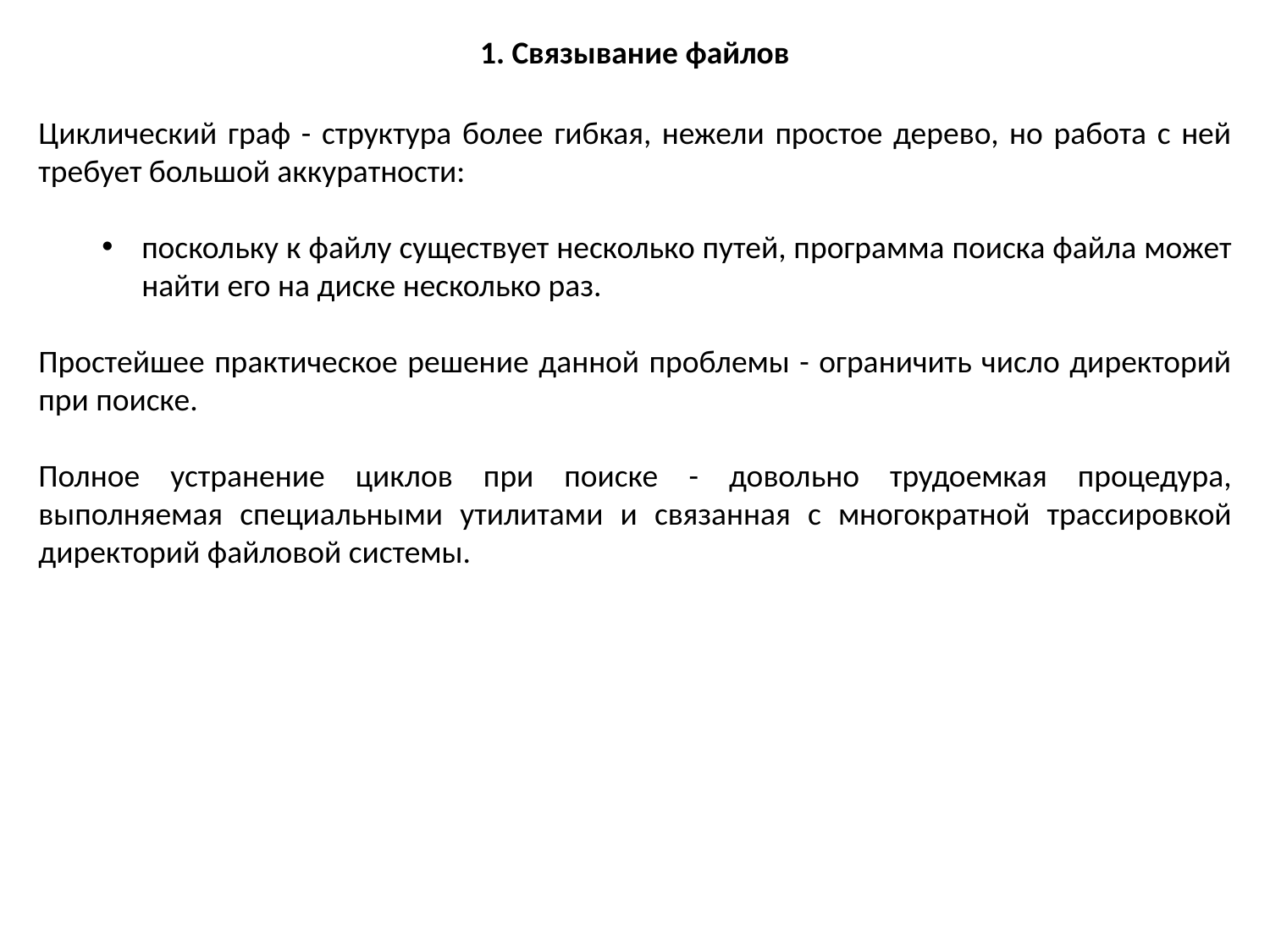

1. Связывание файлов
Циклический граф - структура более гибкая, нежели простое дерево, но работа с ней требует большой аккуратности:

поскольку к файлу существует несколько путей, программа поиска файла может найти его на диске несколько раз.

Простейшее практическое решение данной проблемы - ограничить число директорий при поиске.

Полное устранение циклов при поиске - довольно трудоемкая процедура, выполняемая специальными утилитами и связанная с многократной трассировкой директорий файловой системы.